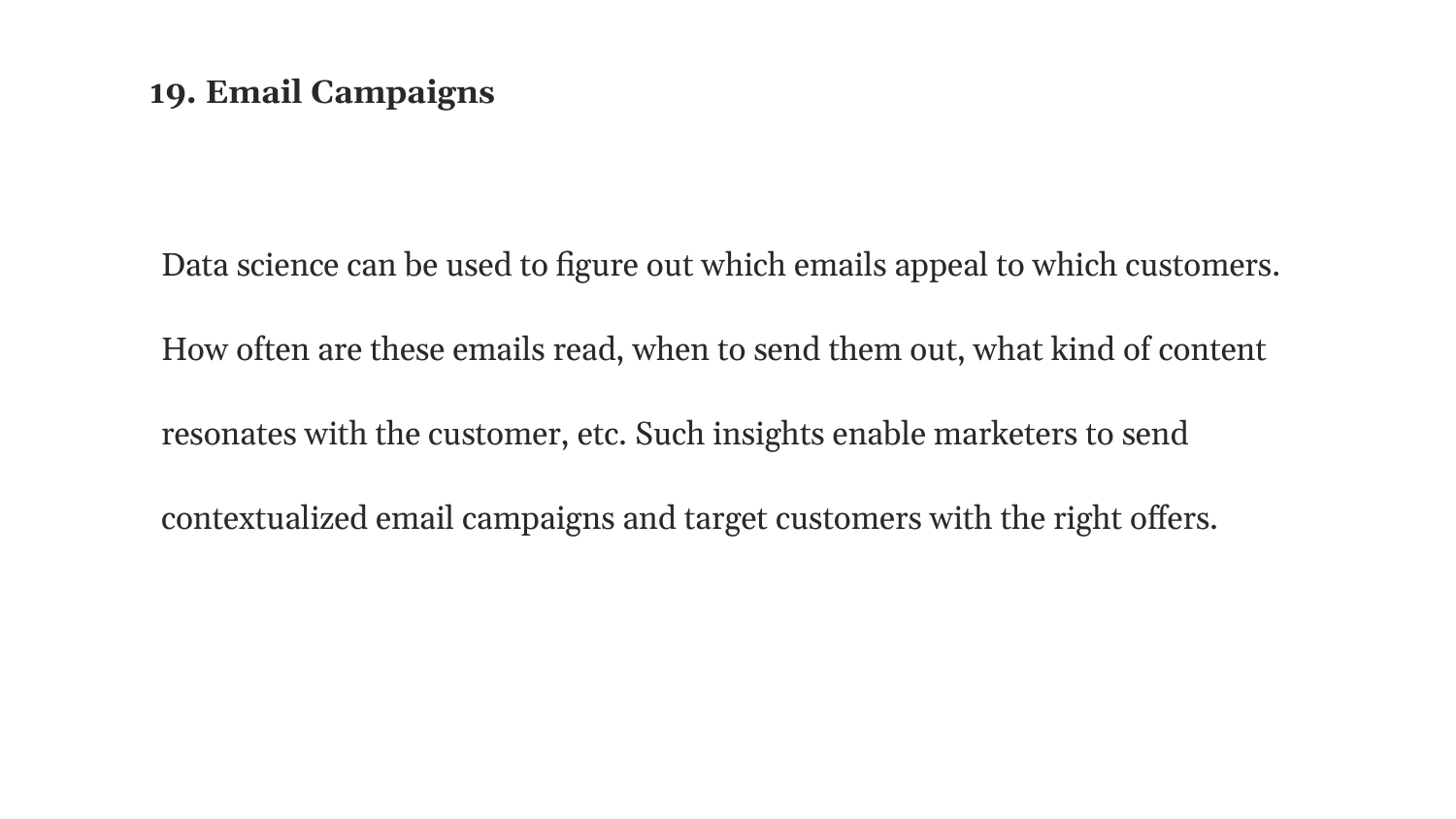

# 19. Email Campaigns
Data science can be used to figure out which emails appeal to which customers. How often are these emails read, when to send them out, what kind of content resonates with the customer, etc. Such insights enable marketers to send contextualized email campaigns and target customers with the right offers.